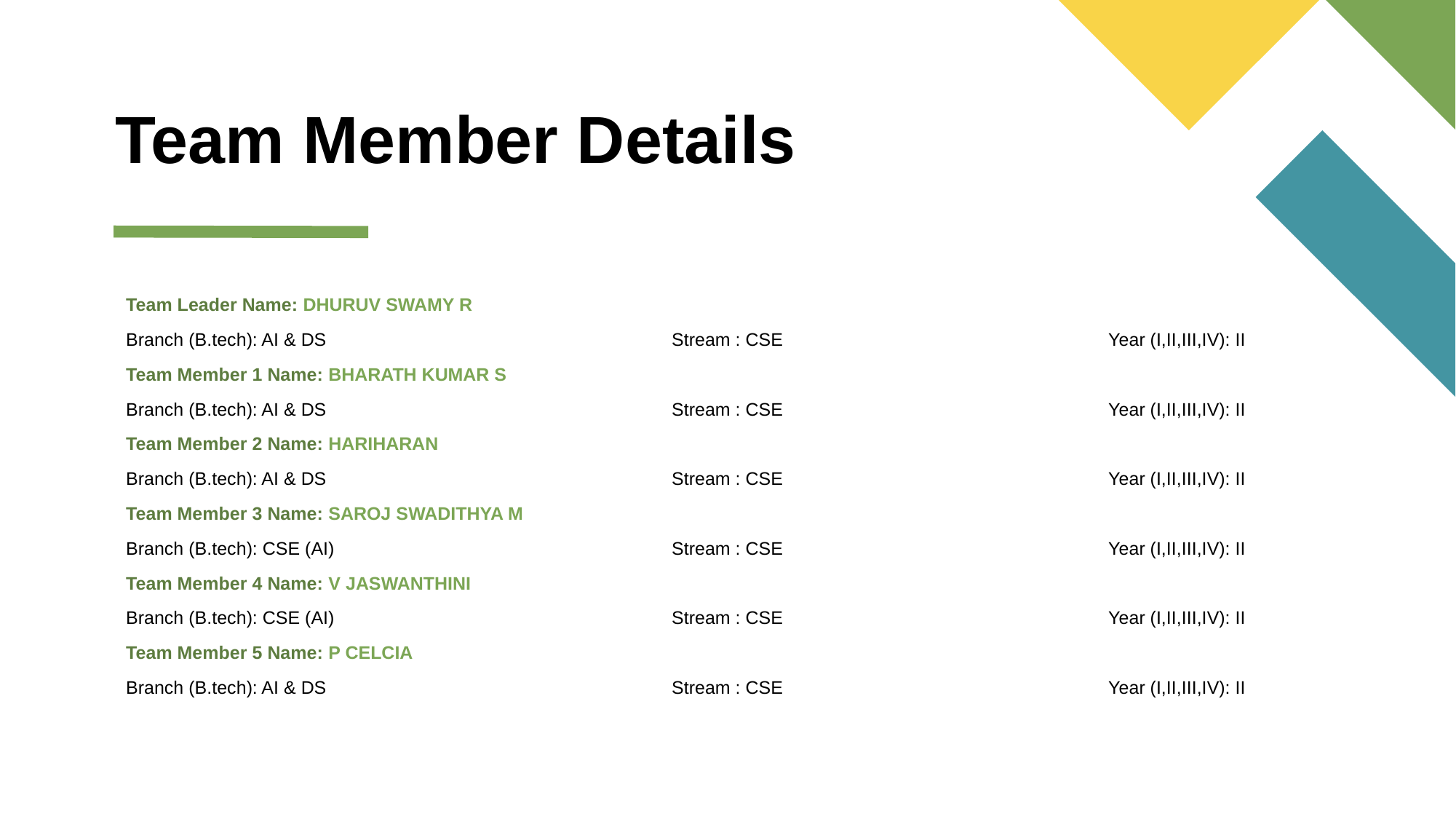

# Team Member Details
Team Leader Name: DHURUV SWAMY R
Branch (B.tech): AI & DS				Stream : CSE 			Year (I,II,III,IV): II
Team Member 1 Name: BHARATH KUMAR S
Branch (B.tech): AI & DS				Stream : CSE			Year (I,II,III,IV): II
Team Member 2 Name: HARIHARAN
Branch (B.tech): AI & DS				Stream : CSE 			Year (I,II,III,IV): II
Team Member 3 Name: SAROJ SWADITHYA M
Branch (B.tech): CSE (AI)				Stream : CSE			Year (I,II,III,IV): II
Team Member 4 Name: V JASWANTHINI
Branch (B.tech): CSE (AI)				Stream : CSE 			Year (I,II,III,IV): II
Team Member 5 Name: P CELCIA
Branch (B.tech): AI & DS				Stream : CSE 			Year (I,II,III,IV): II